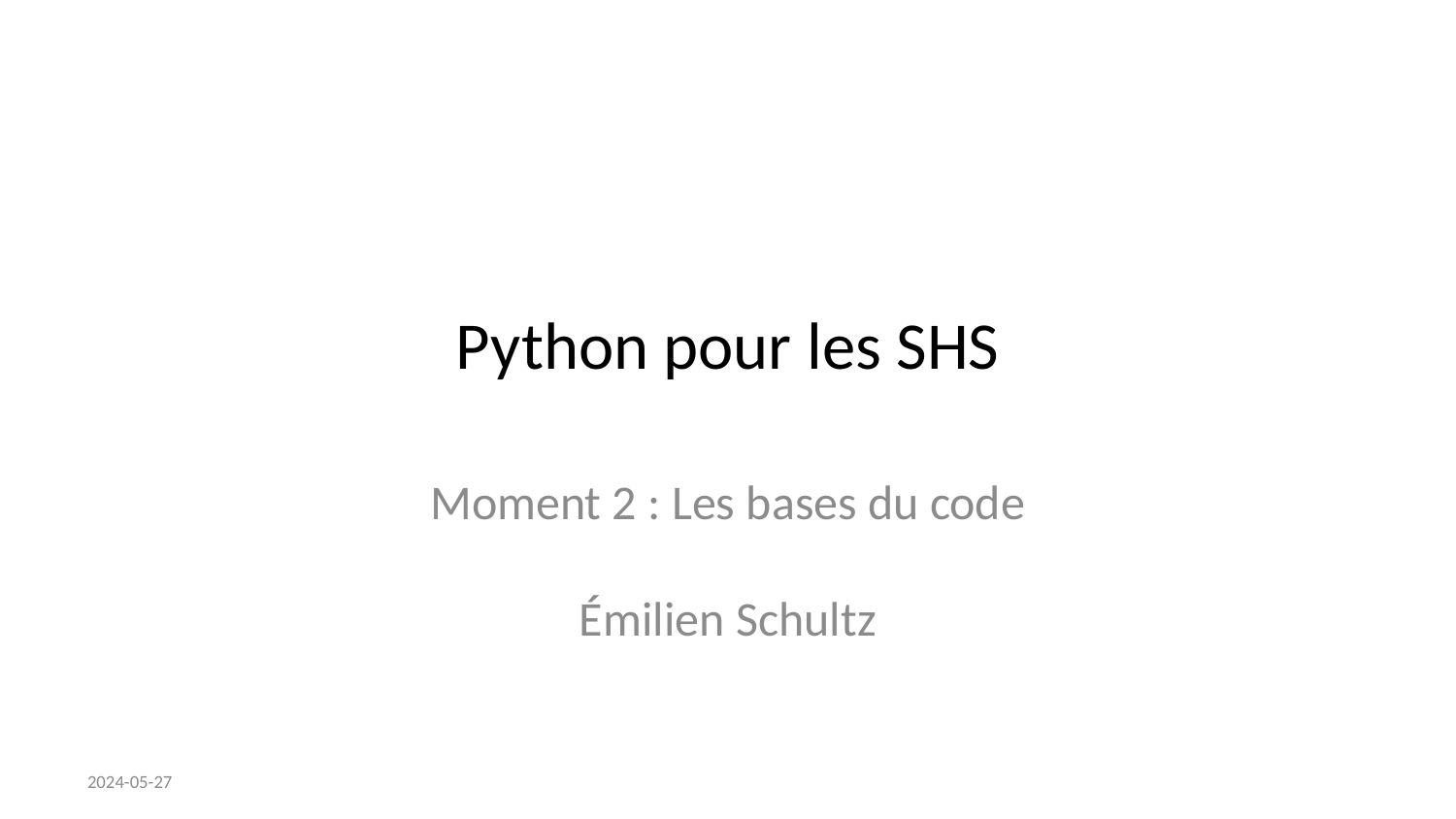

# Python pour les SHS
Moment 2 : Les bases du code
Émilien Schultz
2024-05-27